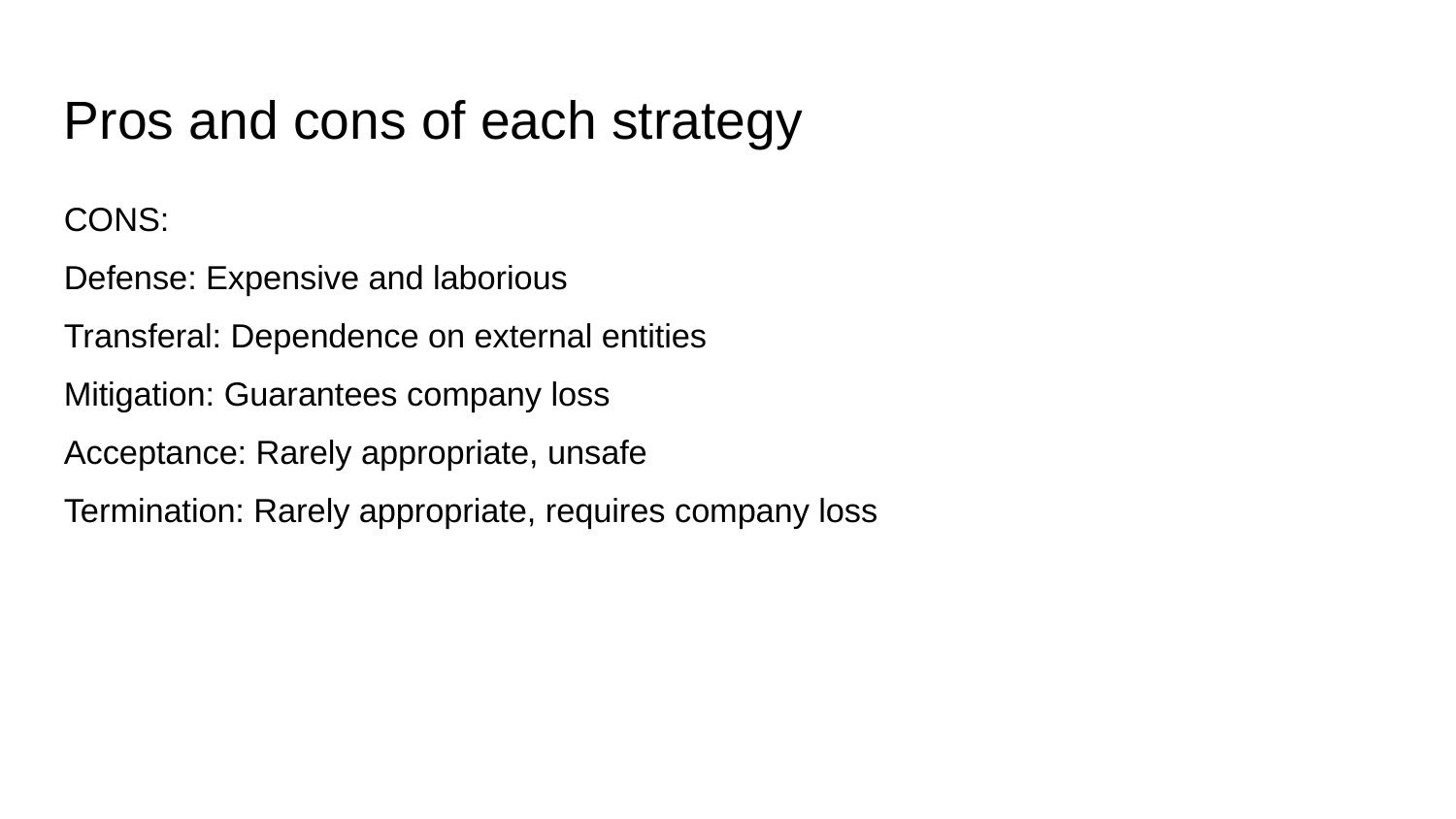

Pros and cons of each strategy

CONS:
Defense: Expensive and laborious
Transferal: Dependence on external entities
Mitigation: Guarantees company loss
Acceptance: Rarely appropriate, unsafe
Termination: Rarely appropriate, requires company loss